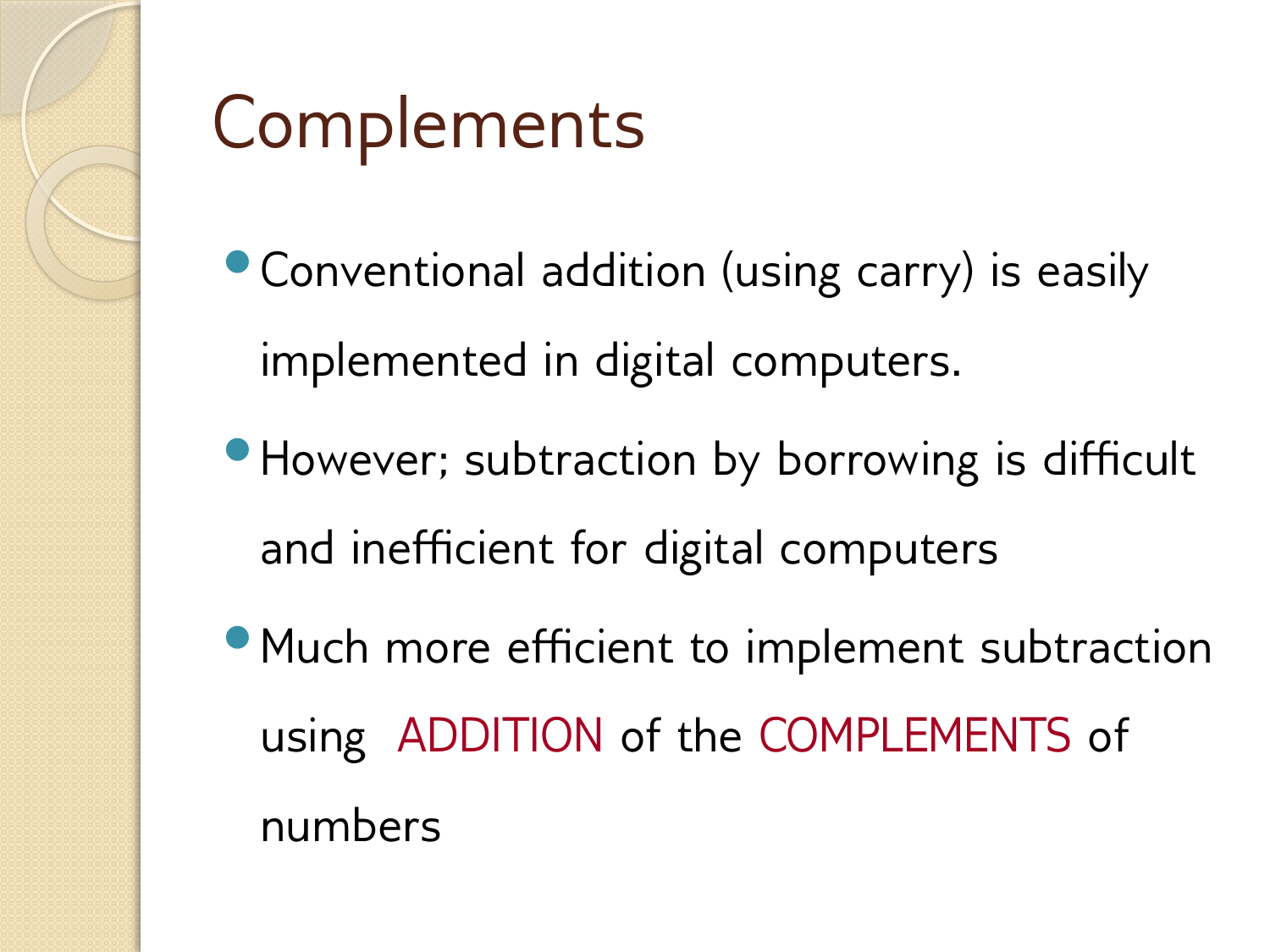

# Complements
Conventional addition (using carry) is easily implemented in digital computers.
However; subtraction by borrowing is difficult and inefficient for digital computers
Much more efficient to implement subtraction using  ADDITION of the COMPLEMENTS of numbers